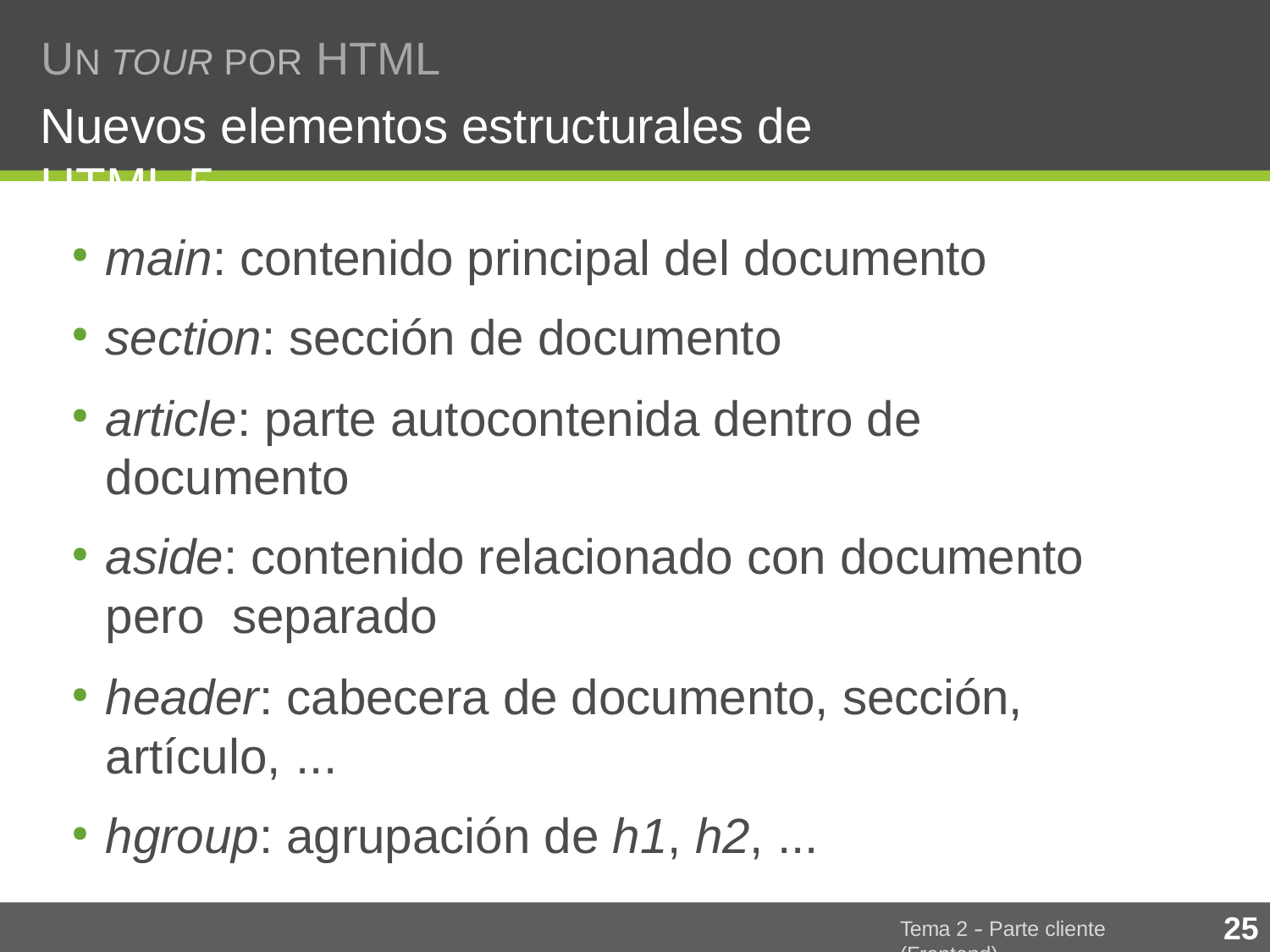

# UN TOUR POR HTML
Nuevos elementos estructurales de HTML 5
main: contenido principal del documento
section: sección de documento
article: parte autocontenida dentro de documento
aside: contenido relacionado con documento pero  separado
header: cabecera de documento, sección, artículo, ...
hgroup: agrupación de h1, h2, ...
25
Tema 2 -­‐ Parte cliente (Frontend)